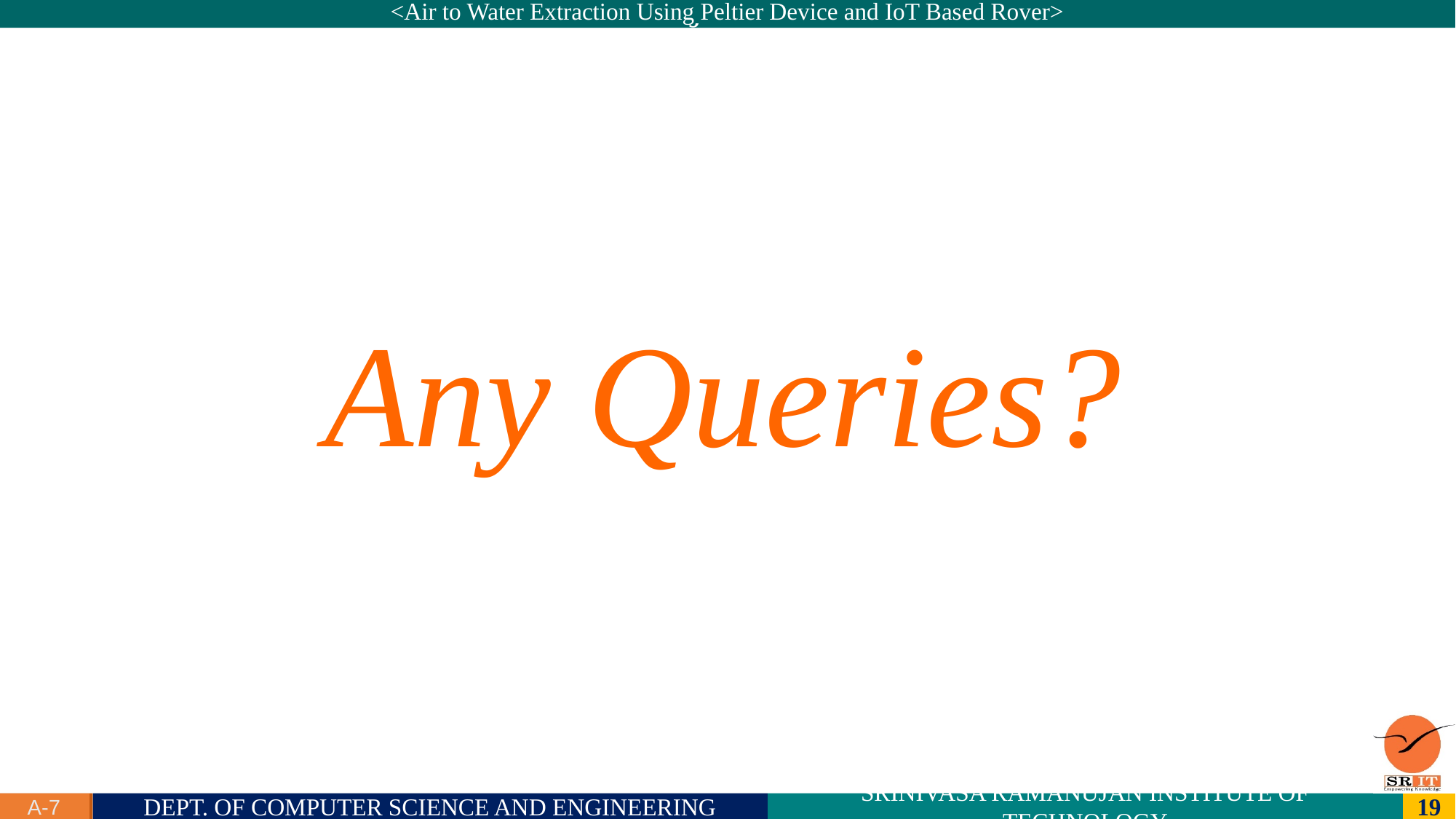

<Air to Water Extraction Using Peltier Device and IoT Based Rover>
Any Queries?
A-7